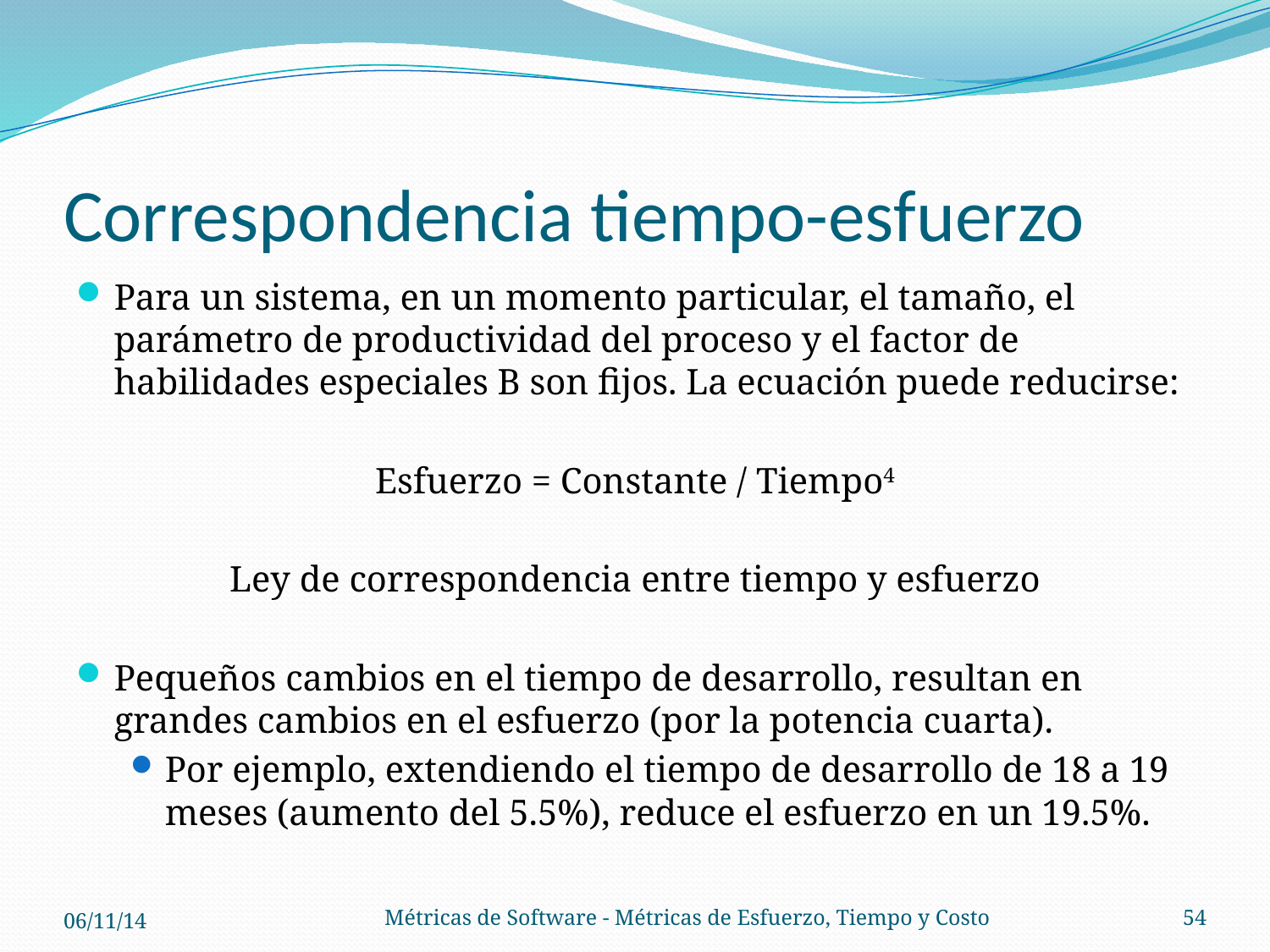

# Correspondencia tiempo-esfuerzo
Para un sistema, en un momento particular, el tamaño, el parámetro de productividad del proceso y el factor de habilidades especiales B son fijos. La ecuación puede reducirse:

Esfuerzo = Constante / Tiempo4

Ley de correspondencia entre tiempo y esfuerzo

Pequeños cambios en el tiempo de desarrollo, resultan en grandes cambios en el esfuerzo (por la potencia cuarta).
Por ejemplo, extendiendo el tiempo de desarrollo de 18 a 19 meses (aumento del 5.5%), reduce el esfuerzo en un 19.5%.

06/11/14
Métricas de Software - Métricas de Esfuerzo, Tiempo y Costo
54